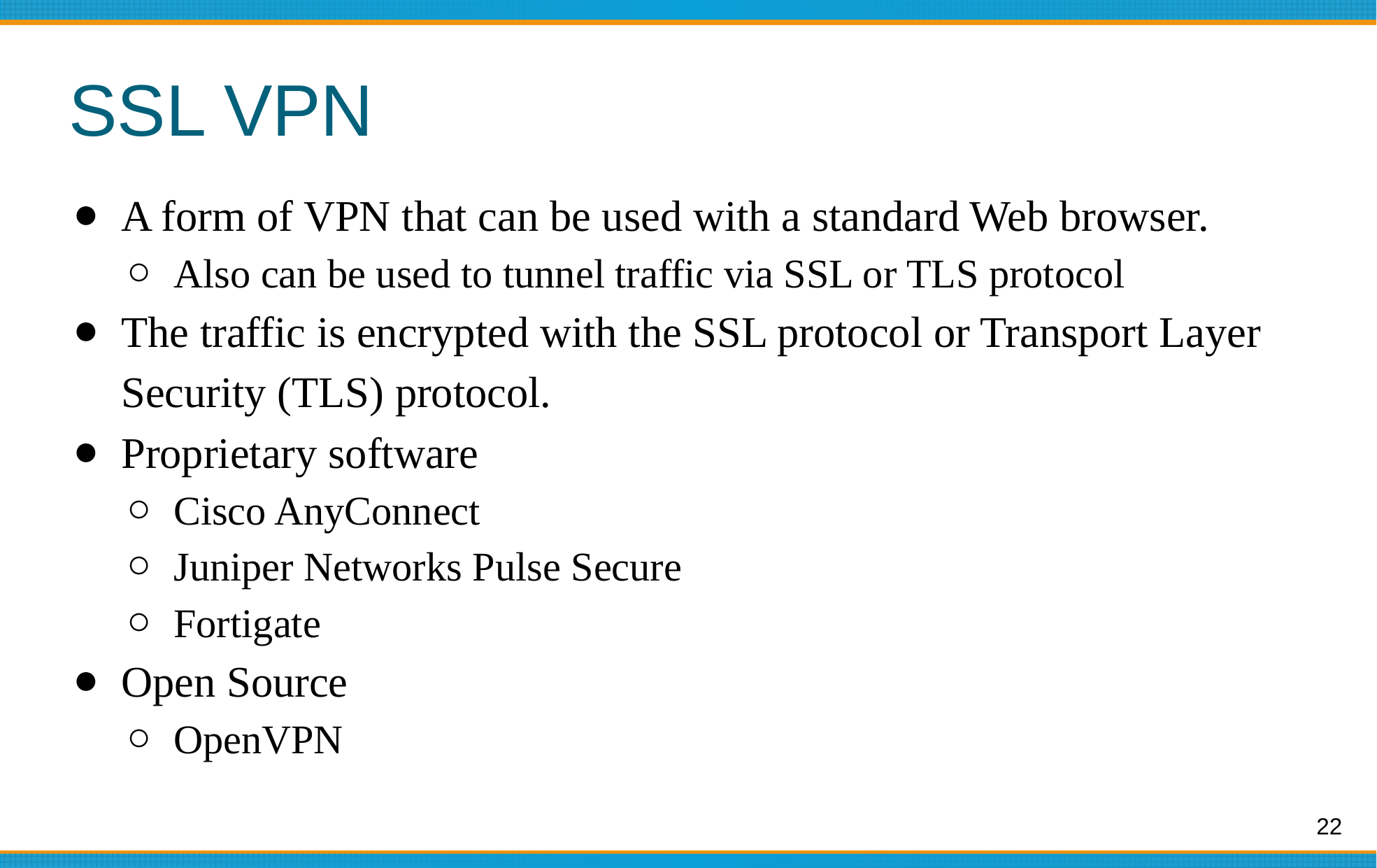

# SSL VPN
A form of VPN that can be used with a standard Web browser.
Also can be used to tunnel traffic via SSL or TLS protocol
The traffic is encrypted with the SSL protocol or Transport Layer Security (TLS) protocol.
Proprietary software
Cisco AnyConnect
Juniper Networks Pulse Secure
Fortigate
Open Source
OpenVPN
22